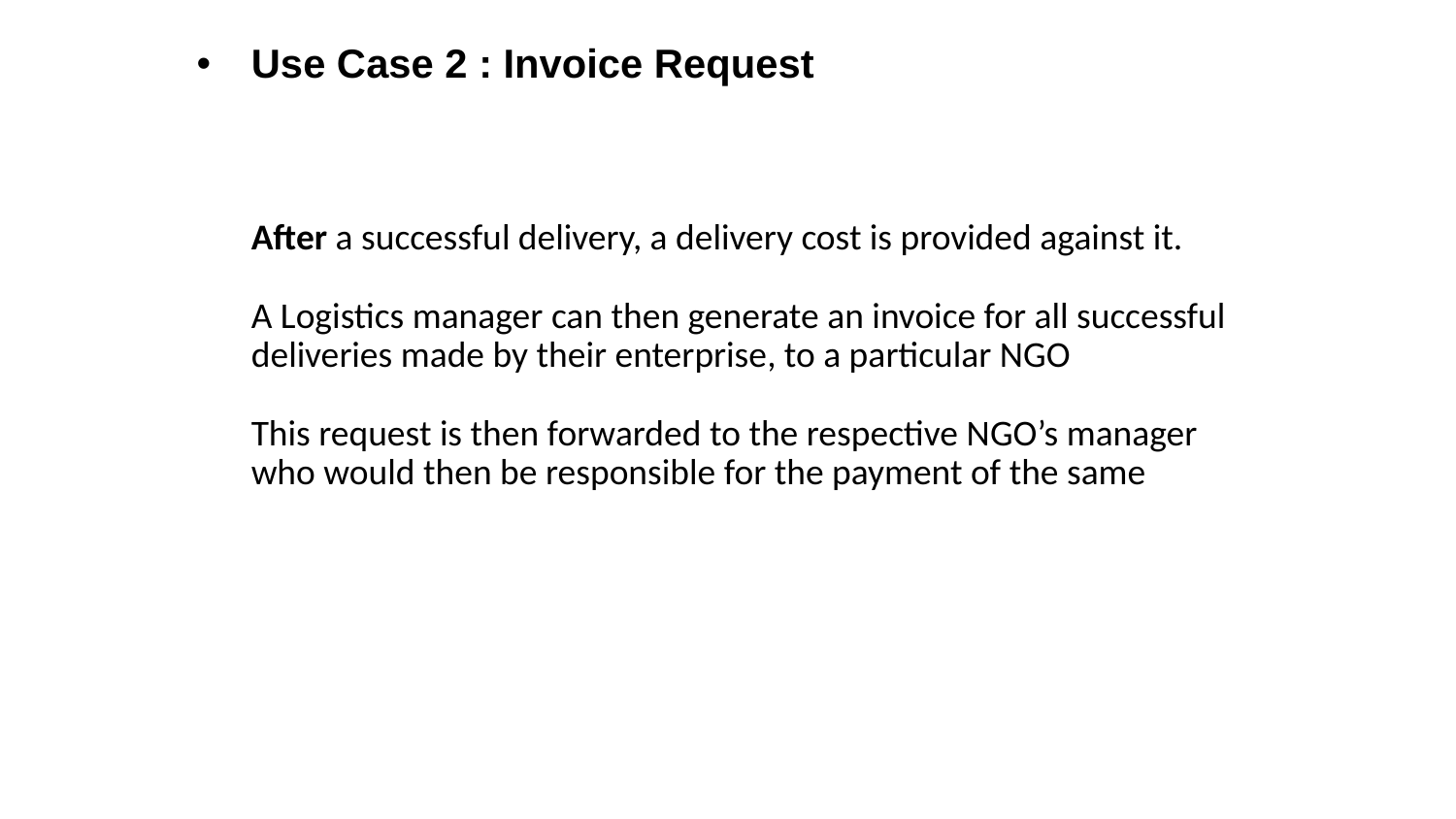

# Use Case 2 : Invoice Request After a successful delivery, a delivery cost is provided against it. A Logistics manager can then generate an invoice for all successful deliveries made by their enterprise, to a particular NGO This request is then forwarded to the respective NGO’s manager who would then be responsible for the payment of the same